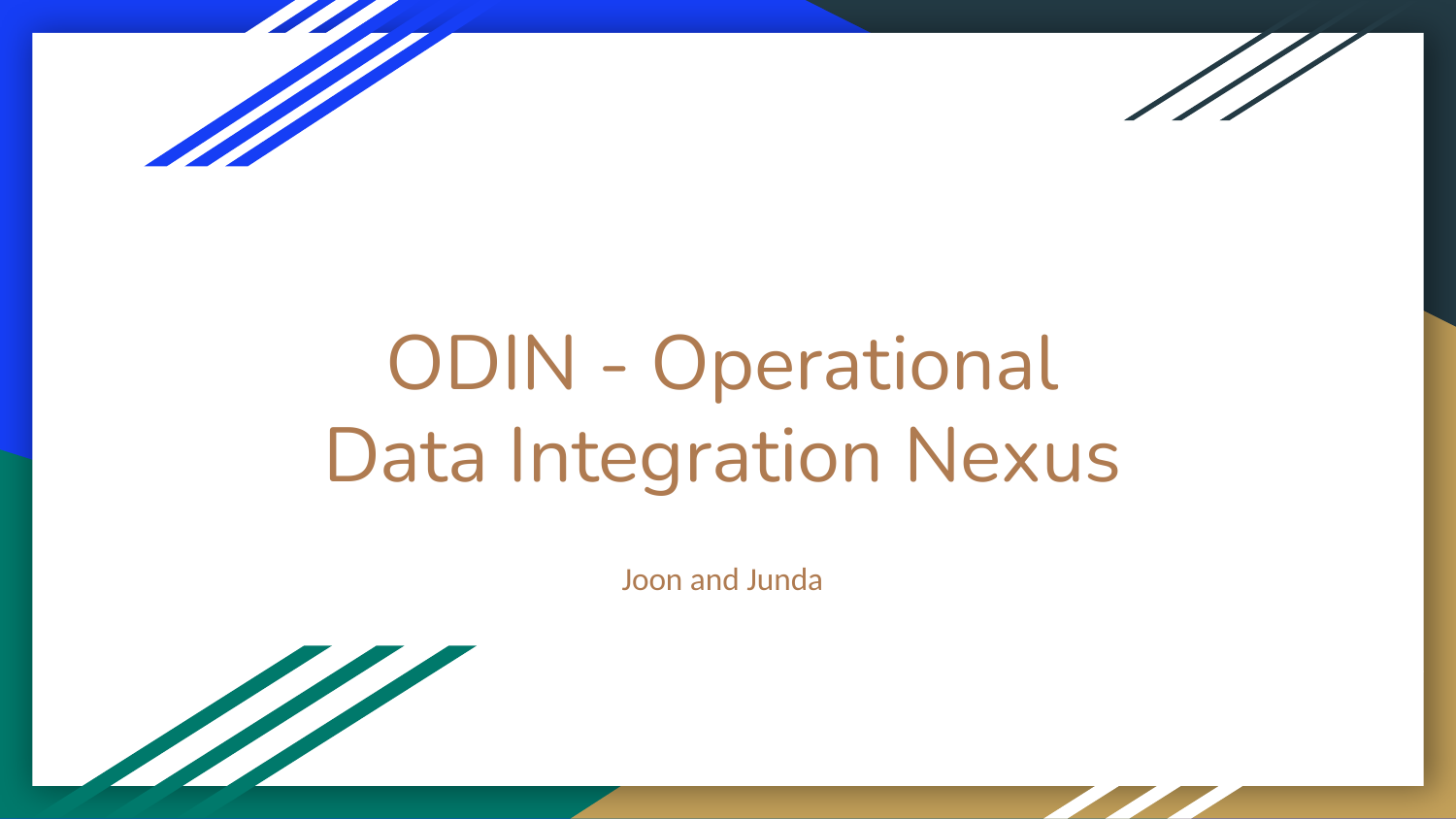

# ODIN - Operational Data Integration Nexus
Joon and Junda